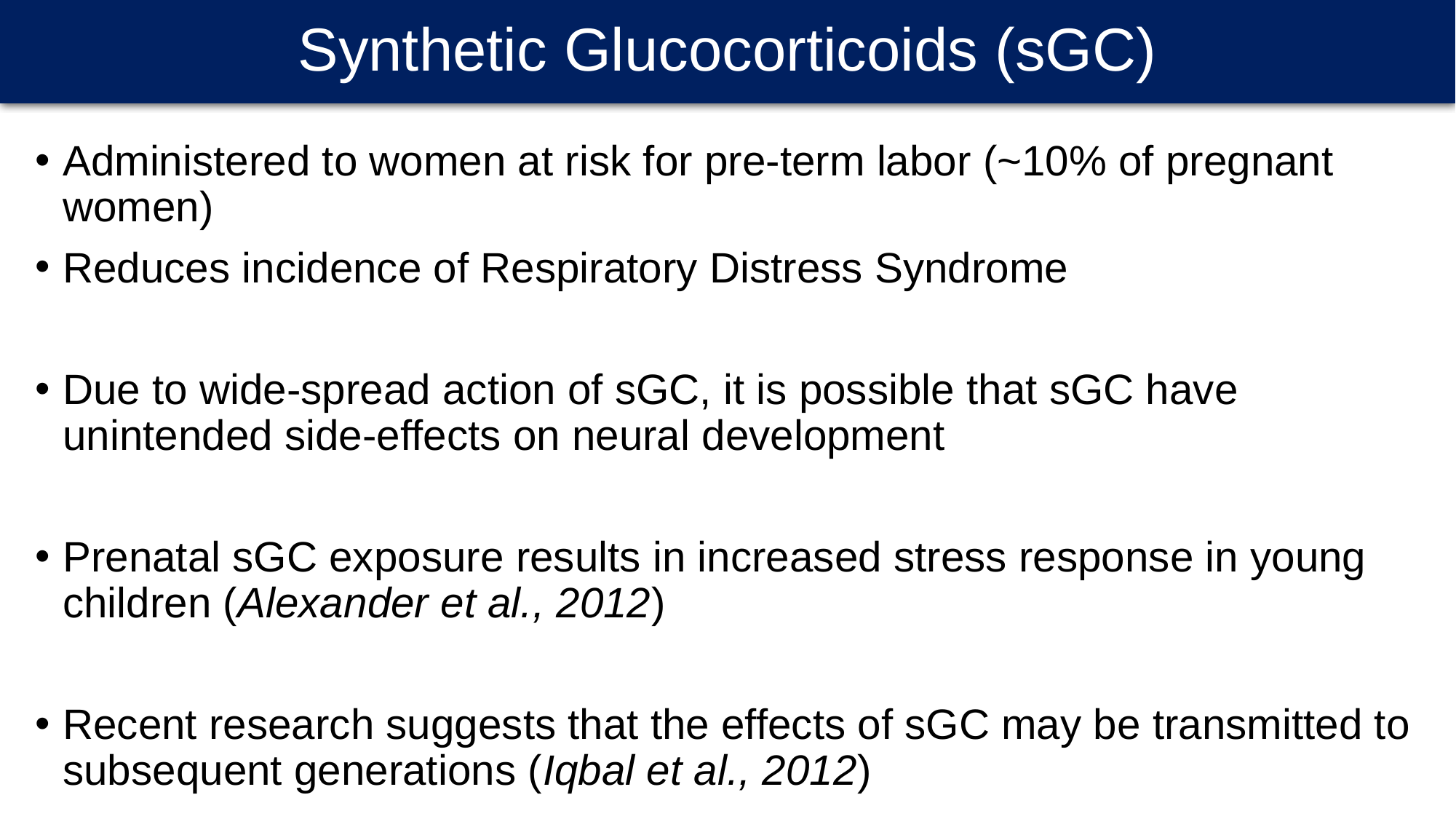

Synthetic Glucocorticoids (sGC)
Administered to women at risk for pre-term labor (~10% of pregnant women)
Reduces incidence of Respiratory Distress Syndrome

Due to wide-spread action of sGC, it is possible that sGC have unintended side-effects on neural development

Prenatal sGC exposure results in increased stress response in young children (Alexander et al., 2012)

Recent research suggests that the effects of sGC may be transmitted to subsequent generations (Iqbal et al., 2012)